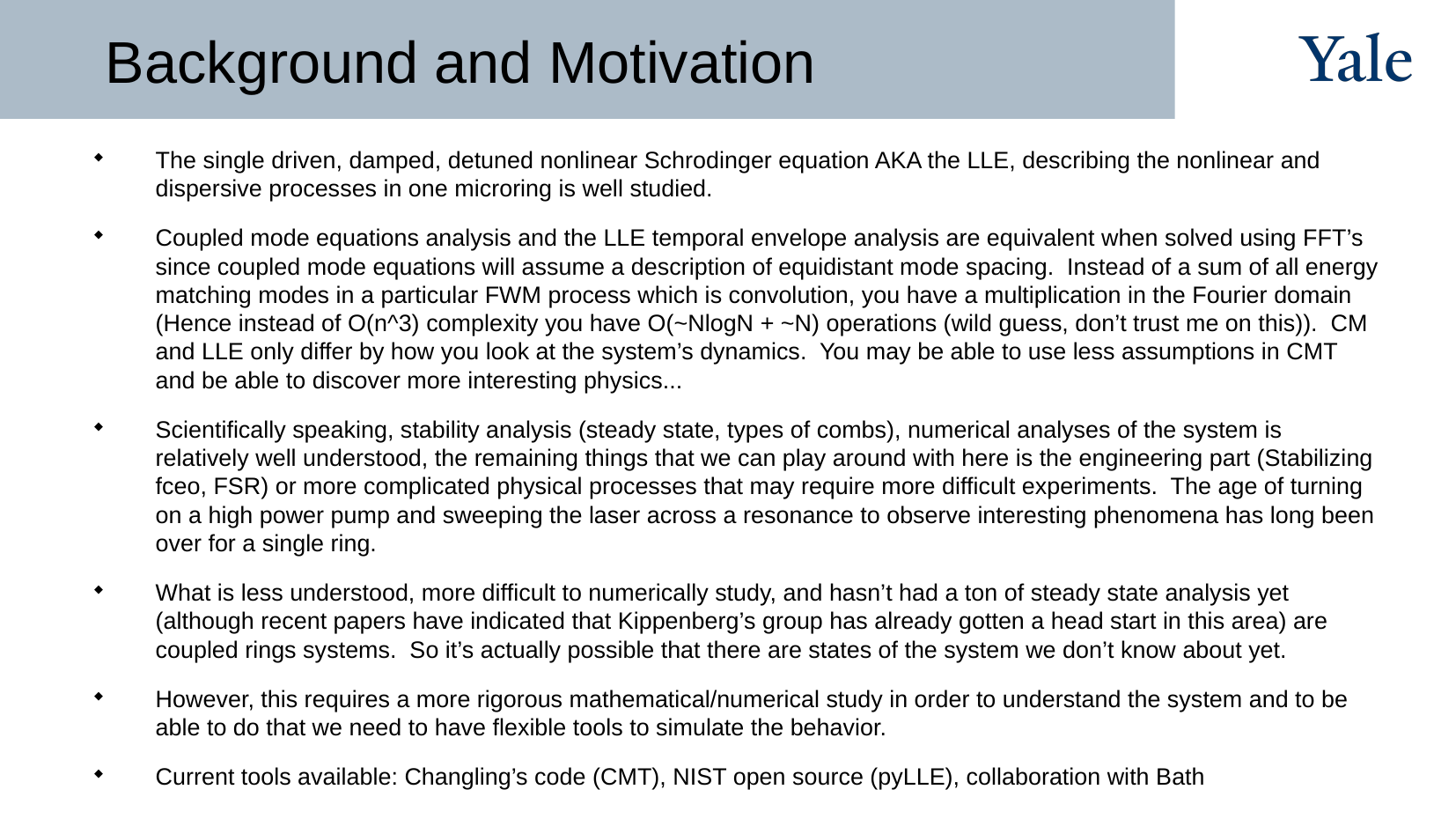

Background and Motivation
The single driven, damped, detuned nonlinear Schrodinger equation AKA the LLE, describing the nonlinear and dispersive processes in one microring is well studied.
Coupled mode equations analysis and the LLE temporal envelope analysis are equivalent when solved using FFT’s since coupled mode equations will assume a description of equidistant mode spacing.  Instead of a sum of all energy matching modes in a particular FWM process which is convolution, you have a multiplication in the Fourier domain (Hence instead of O(n^3) complexity you have O(~NlogN + ~N) operations (wild guess, don’t trust me on this)).  CM and LLE only differ by how you look at the system’s dynamics.  You may be able to use less assumptions in CMT and be able to discover more interesting physics...
Scientifically speaking, stability analysis (steady state, types of combs), numerical analyses of the system is relatively well understood, the remaining things that we can play around with here is the engineering part (Stabilizing fceo, FSR) or more complicated physical processes that may require more difficult experiments.  The age of turning on a high power pump and sweeping the laser across a resonance to observe interesting phenomena has long been over for a single ring.
What is less understood, more difficult to numerically study, and hasn’t had a ton of steady state analysis yet (although recent papers have indicated that Kippenberg’s group has already gotten a head start in this area) are coupled rings systems.  So it’s actually possible that there are states of the system we don’t know about yet.
However, this requires a more rigorous mathematical/numerical study in order to understand the system and to be able to do that we need to have flexible tools to simulate the behavior.
Current tools available: Changling’s code (CMT), NIST open source (pyLLE), collaboration with Bath